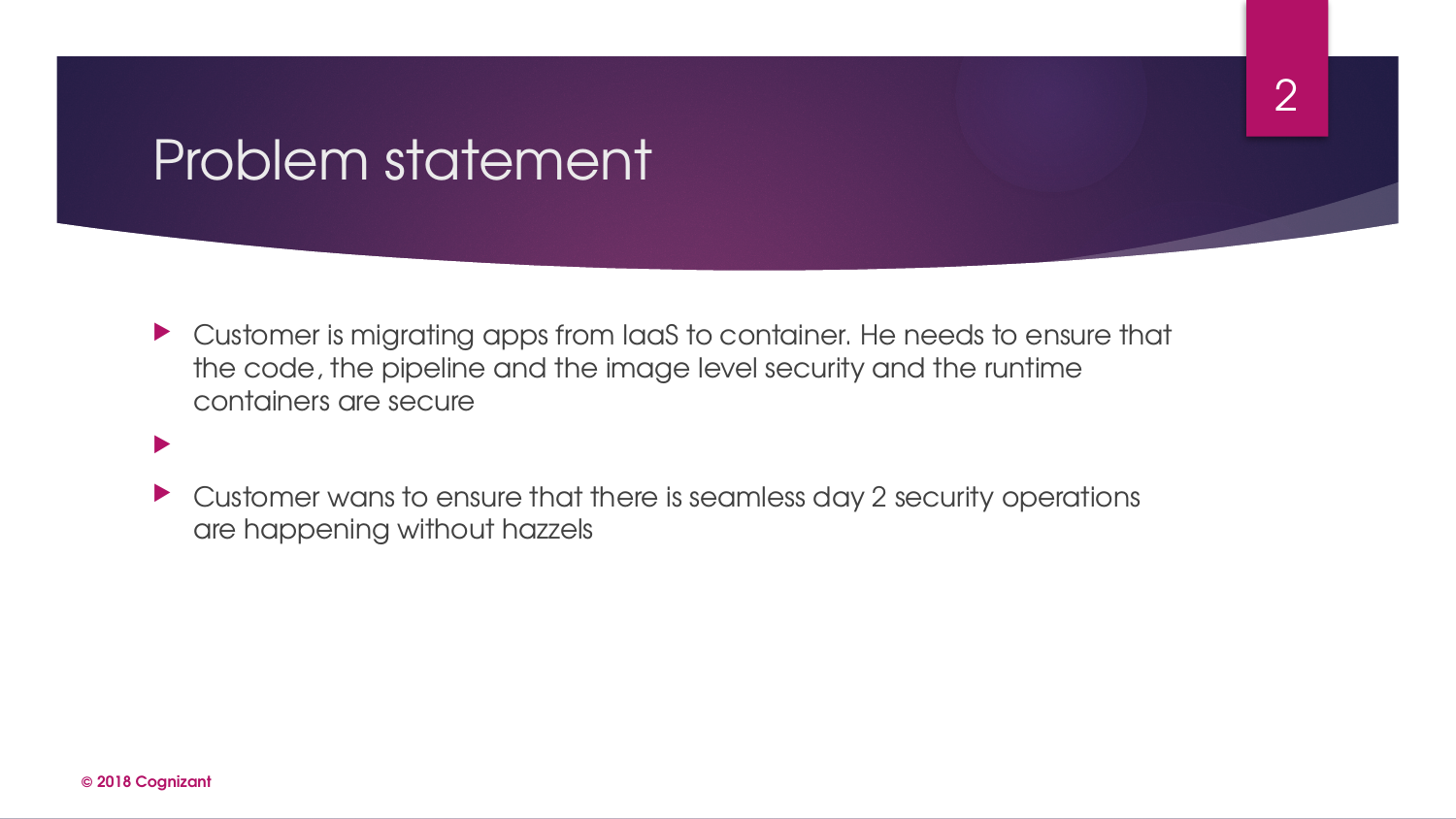

2
# Problem statement
Customer is migrating apps from IaaS to container. He needs to ensure that the code, the pipeline and the image level security and the runtime containers are secure

Customer wans to ensure that there is seamless day 2 security operations are happening without hazzels

© 2018 Cognizant